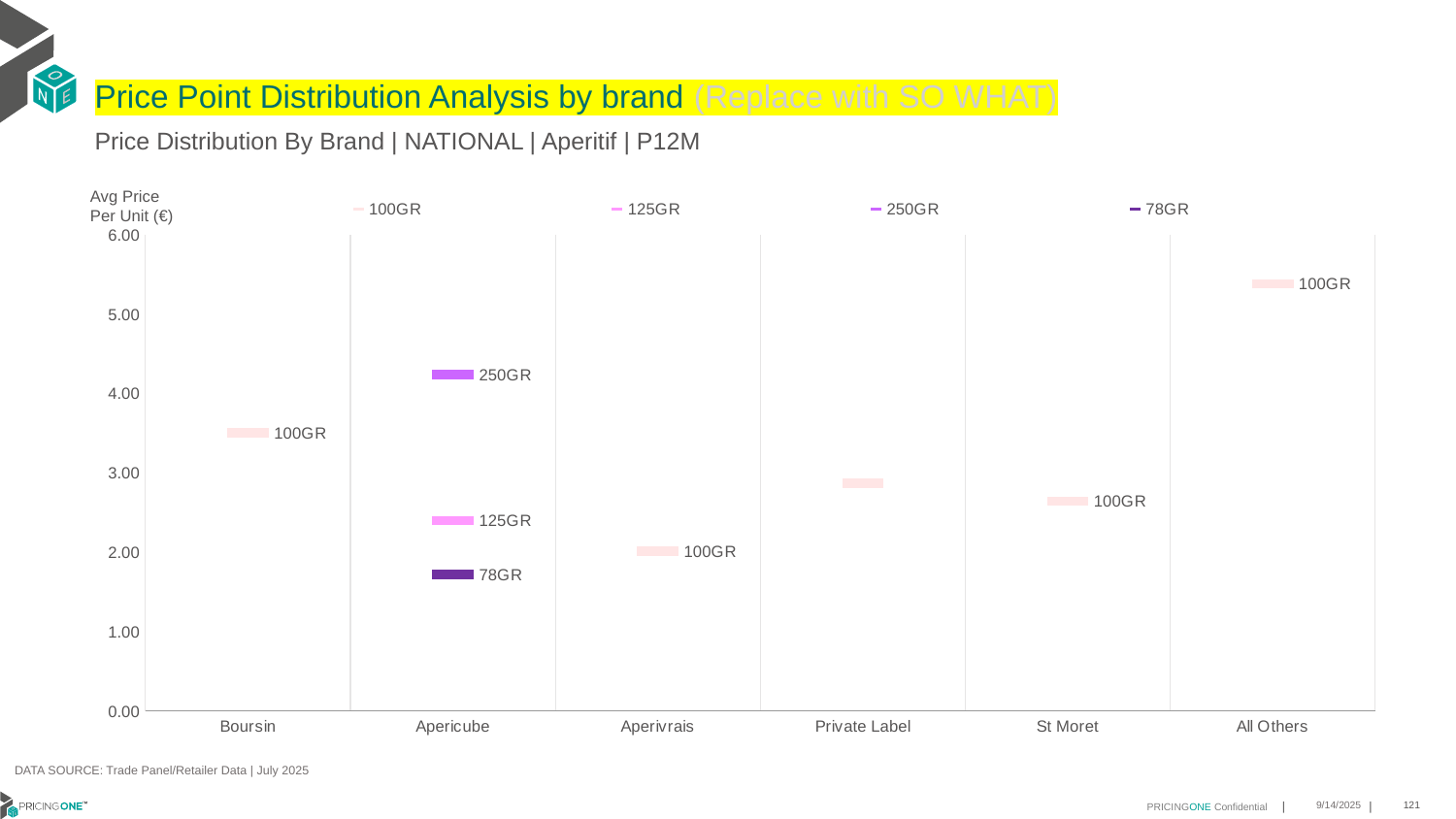

# Price Point Distribution Analysis by brand (Replace with SO WHAT)
Price Distribution By Brand | NATIONAL | Aperitif | P12M

### Chart

| Category | 100GR | 125GR | 250GR | 78GR |
|---|---|---|---|---|
| Boursin | 3.5048 | None | None | None |
| Apericube | None | 2.3992 | 4.2386 | 1.7214 |
| Aperivrais | 2.0144 | None | None | None |
| Private Label | 2.871 | None | None | None |
| St Moret | 2.6423 | None | None | None |
| All Others | 5.3787 | None | None | None |
Avg Price
Per Unit (€)
DATA SOURCE: Trade Panel/Retailer Data | July 2025
9/14/2025
121